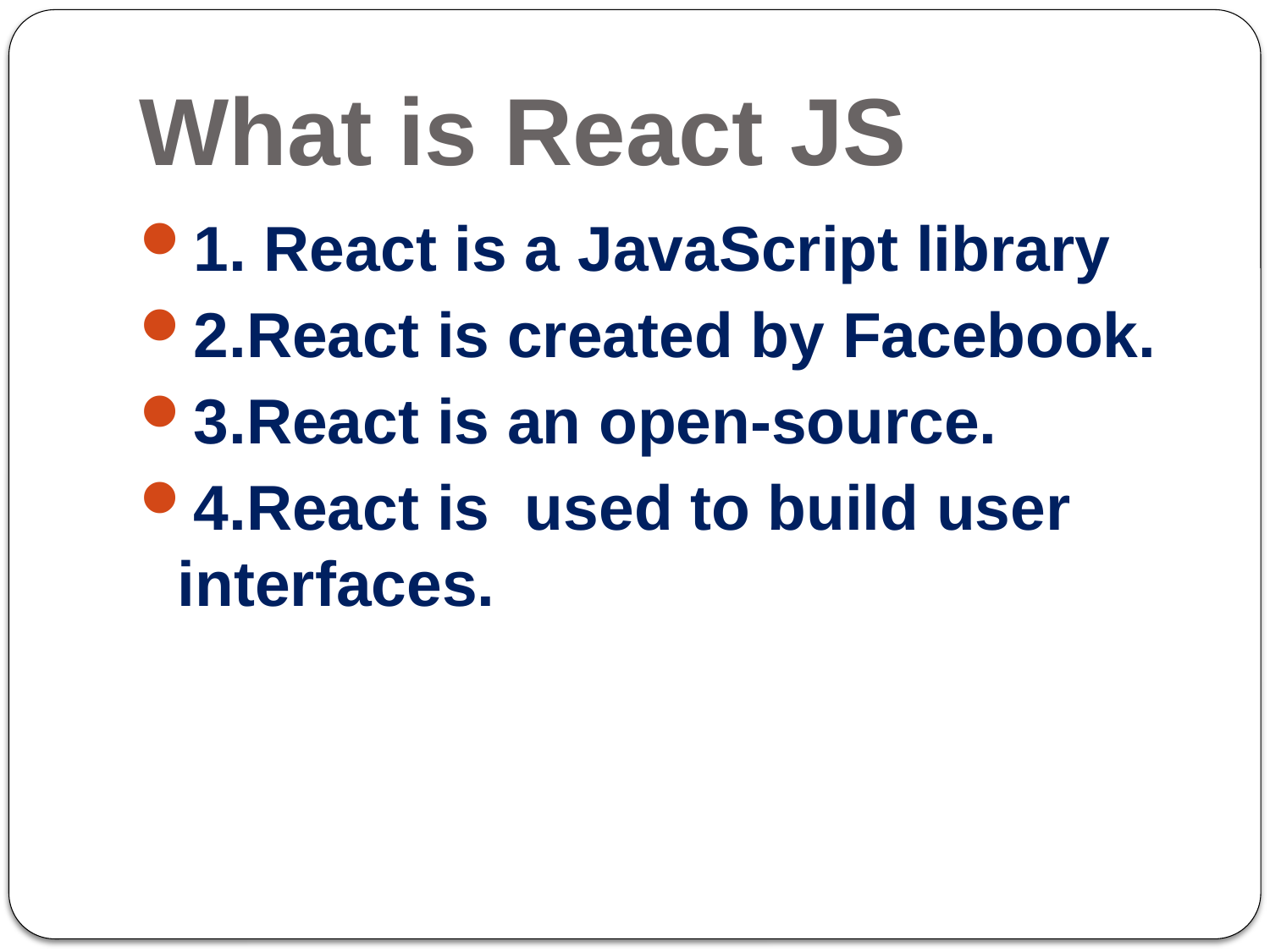

# What is React JS
1. React is a JavaScript library
2.React is created by Facebook.
3.React is an open-source.
4.React is  used to build user interfaces.